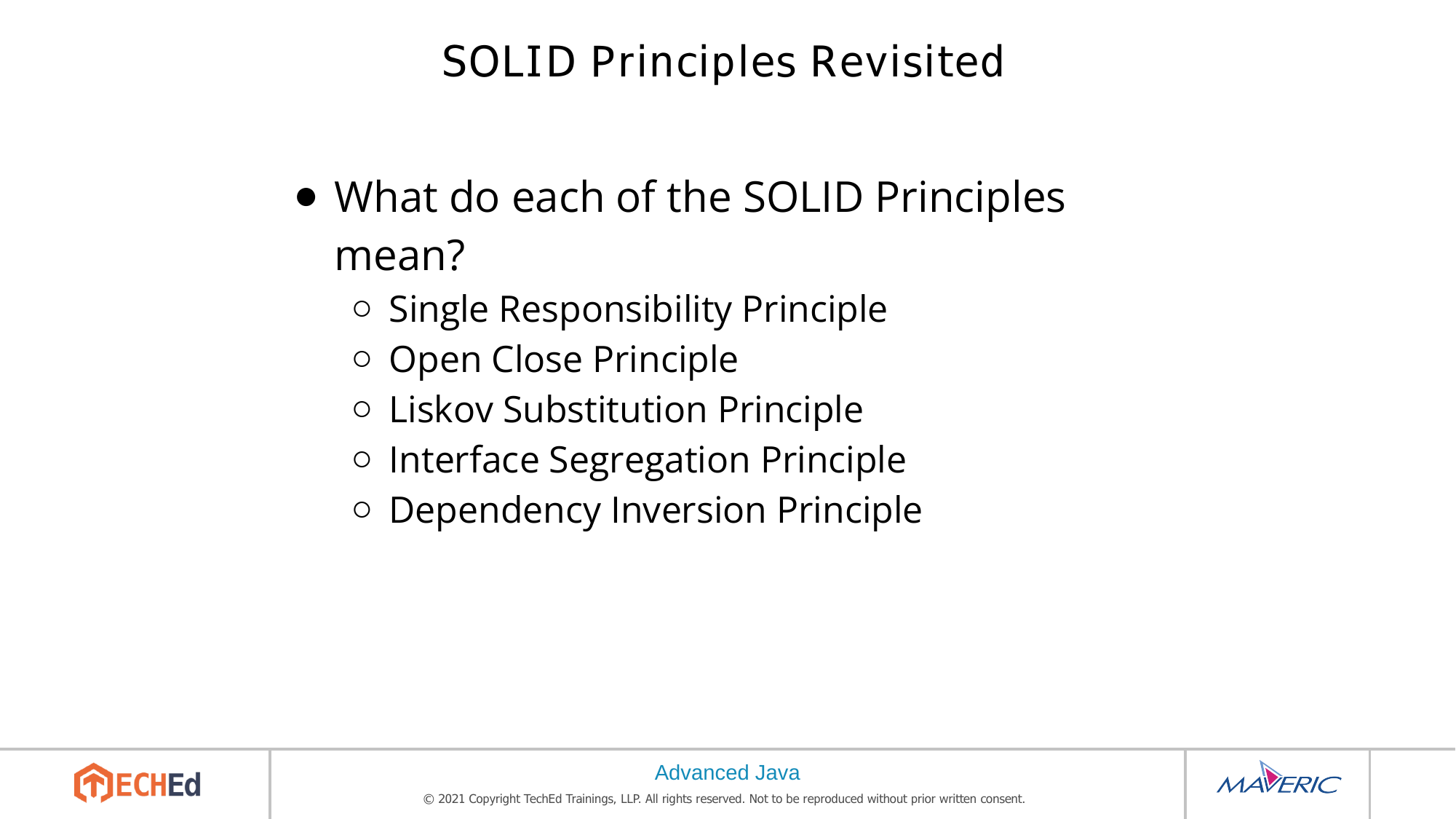

# SOLID Principles Revisited
What do each of the SOLID Principles mean?
Single Responsibility Principle
Open Close Principle
Liskov Substitution Principle
Interface Segregation Principle
Dependency Inversion Principle